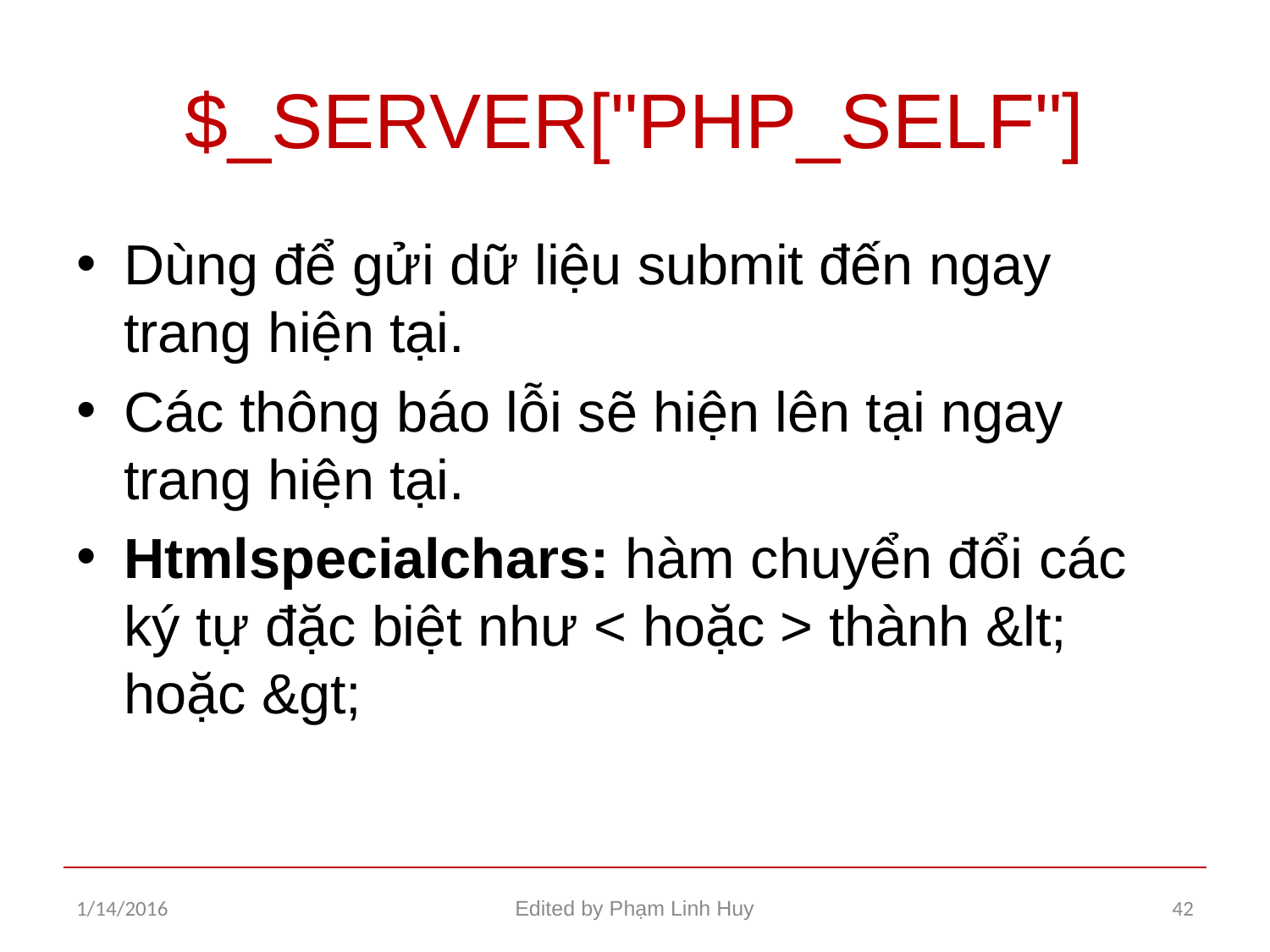

# $_SERVER["PHP_SELF"]
Dùng để gửi dữ liệu submit đến ngay trang hiện tại.
Các thông báo lỗi sẽ hiện lên tại ngay trang hiện tại.
Htmlspecialchars: hàm chuyển đổi các ký tự đặc biệt như < hoặc > thành &lt; hoặc &gt;
1/14/2016
Edited by Phạm Linh Huy
42